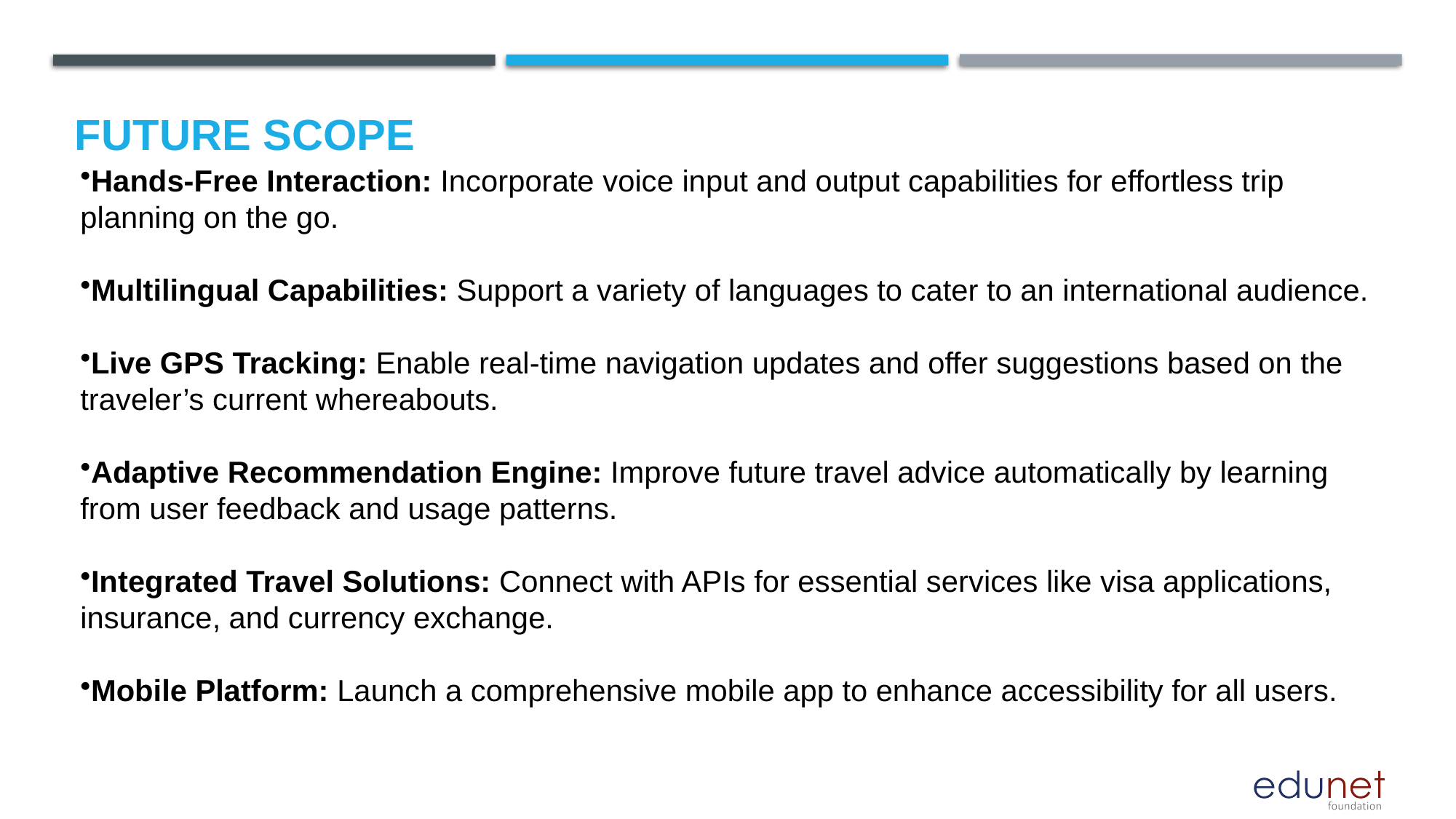

Future scope
Hands-Free Interaction: Incorporate voice input and output capabilities for effortless trip planning on the go.

Multilingual Capabilities: Support a variety of languages to cater to an international audience.

Live GPS Tracking: Enable real-time navigation updates and offer suggestions based on the traveler’s current whereabouts.

Adaptive Recommendation Engine: Improve future travel advice automatically by learning from user feedback and usage patterns.

Integrated Travel Solutions: Connect with APIs for essential services like visa applications, insurance, and currency exchange.

Mobile Platform: Launch a comprehensive mobile app to enhance accessibility for all users.